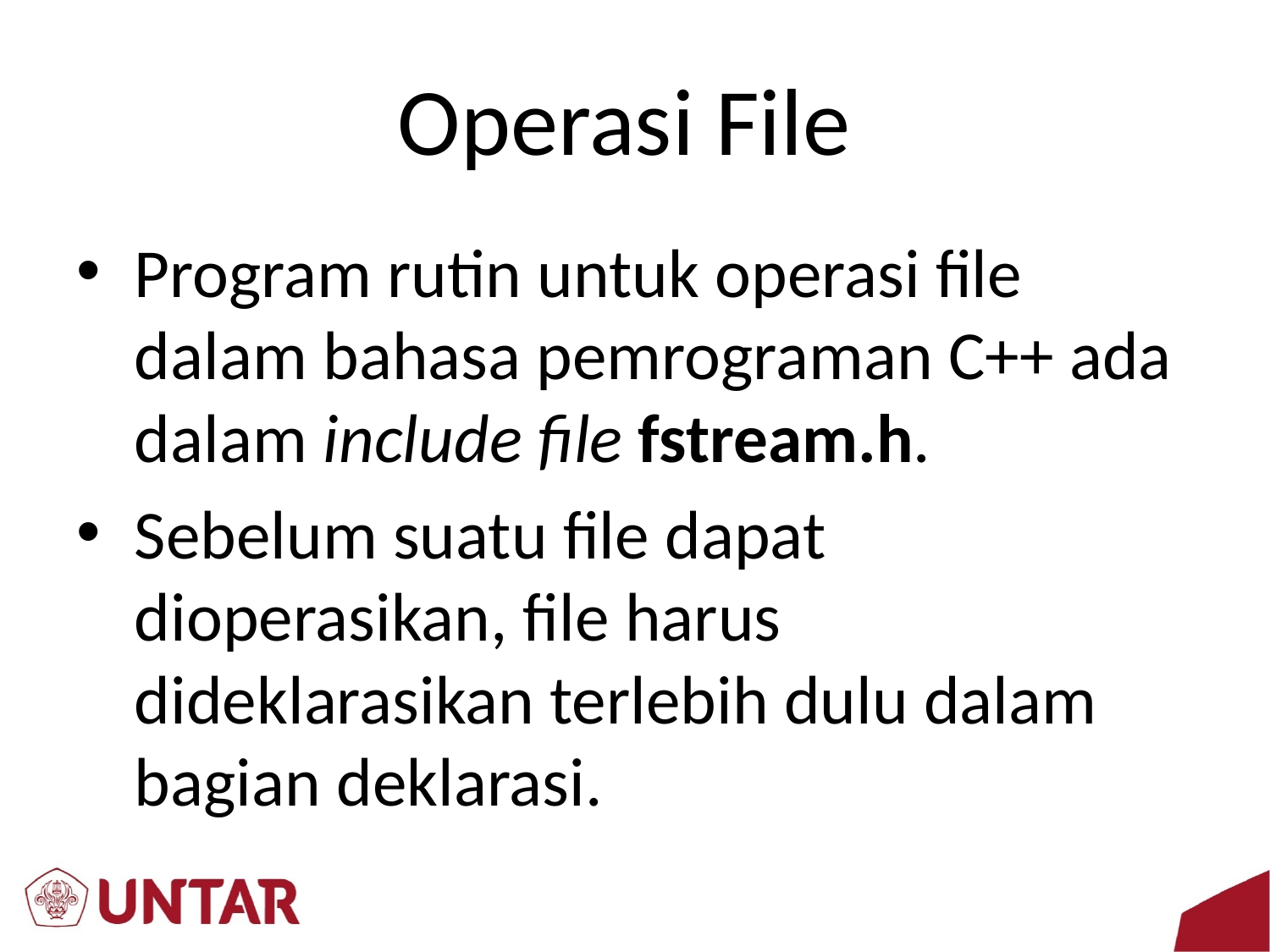

# Operasi File
Program rutin untuk operasi file dalam bahasa pemrograman C++ ada dalam include file fstream.h.
Sebelum suatu file dapat dioperasikan, file harus dideklarasikan terlebih dulu dalam bagian deklarasi.